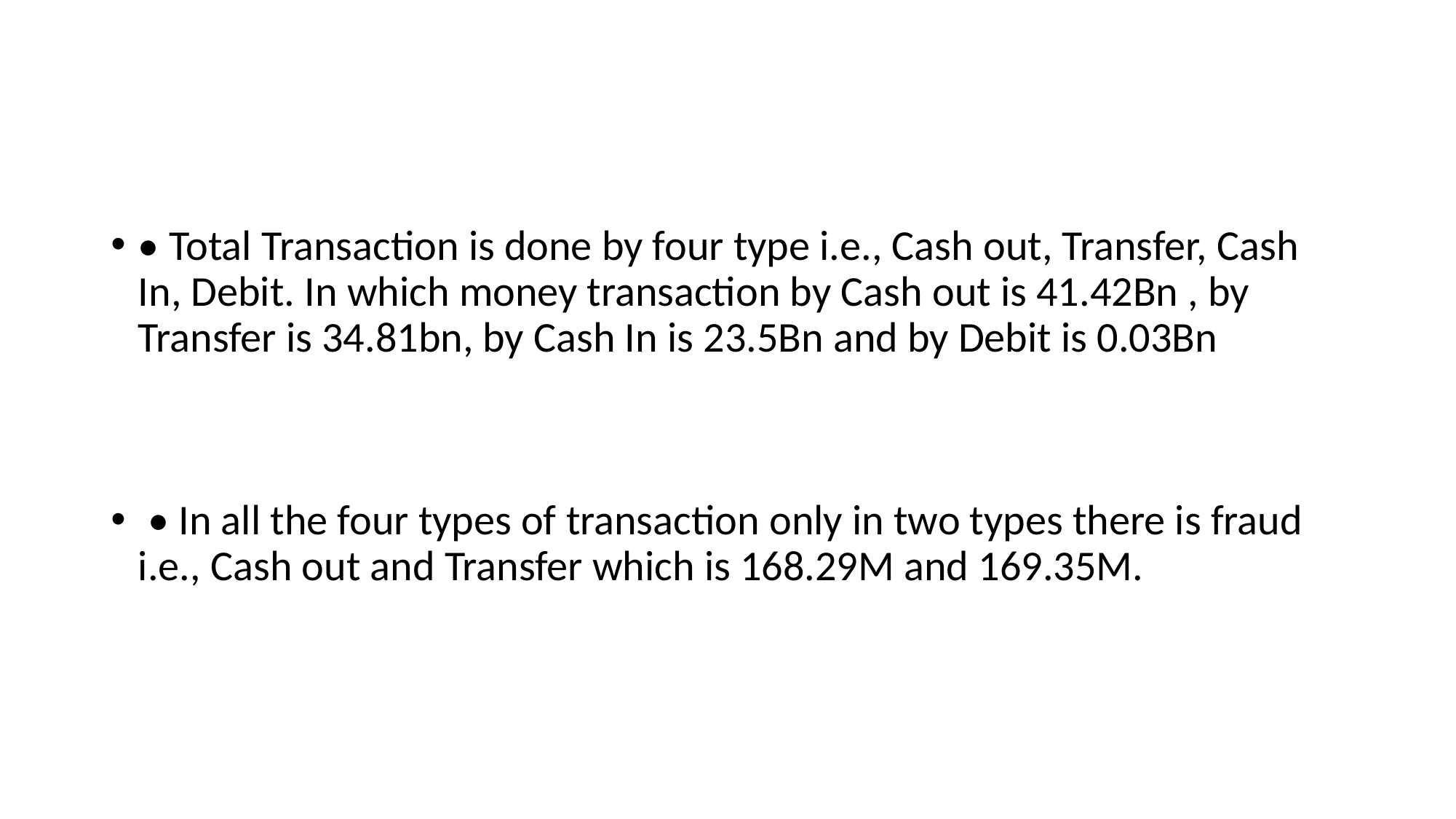

#
• Total Transaction is done by four type i.e., Cash out, Transfer, Cash In, Debit. In which money transaction by Cash out is 41.42Bn , by Transfer is 34.81bn, by Cash In is 23.5Bn and by Debit is 0.03Bn

 • In all the four types of transaction only in two types there is fraud i.e., Cash out and Transfer which is 168.29M and 169.35M.